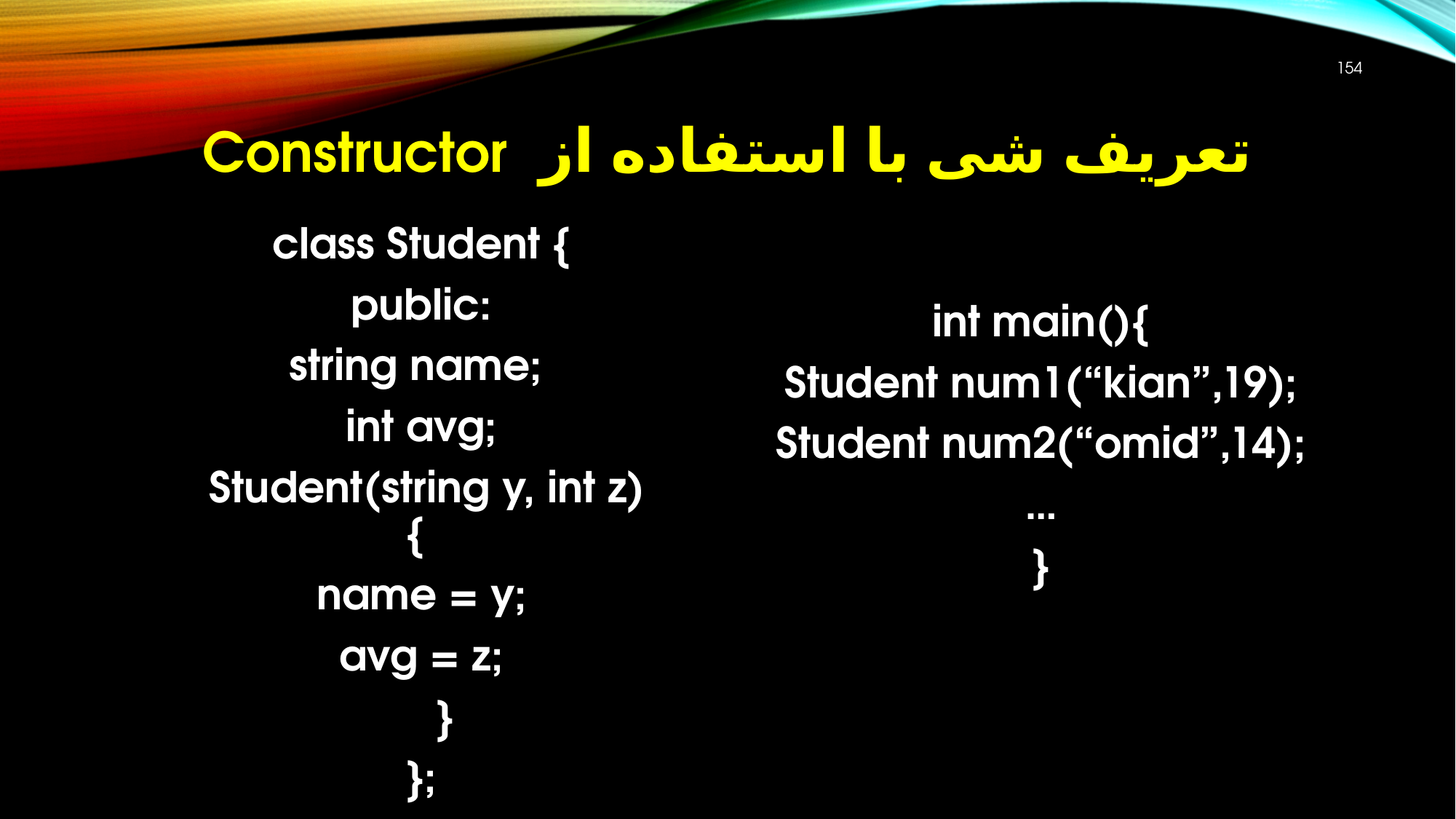

154
# تعریف شی با استفاده از  Constructor
class Student {
public:
string name;
int avg;
 Student(string y, int z) {
name = y;
avg = z;
    }
};
int main(){
Student num1(“kian”,19);
Student num2(“omid”,14);
…
}